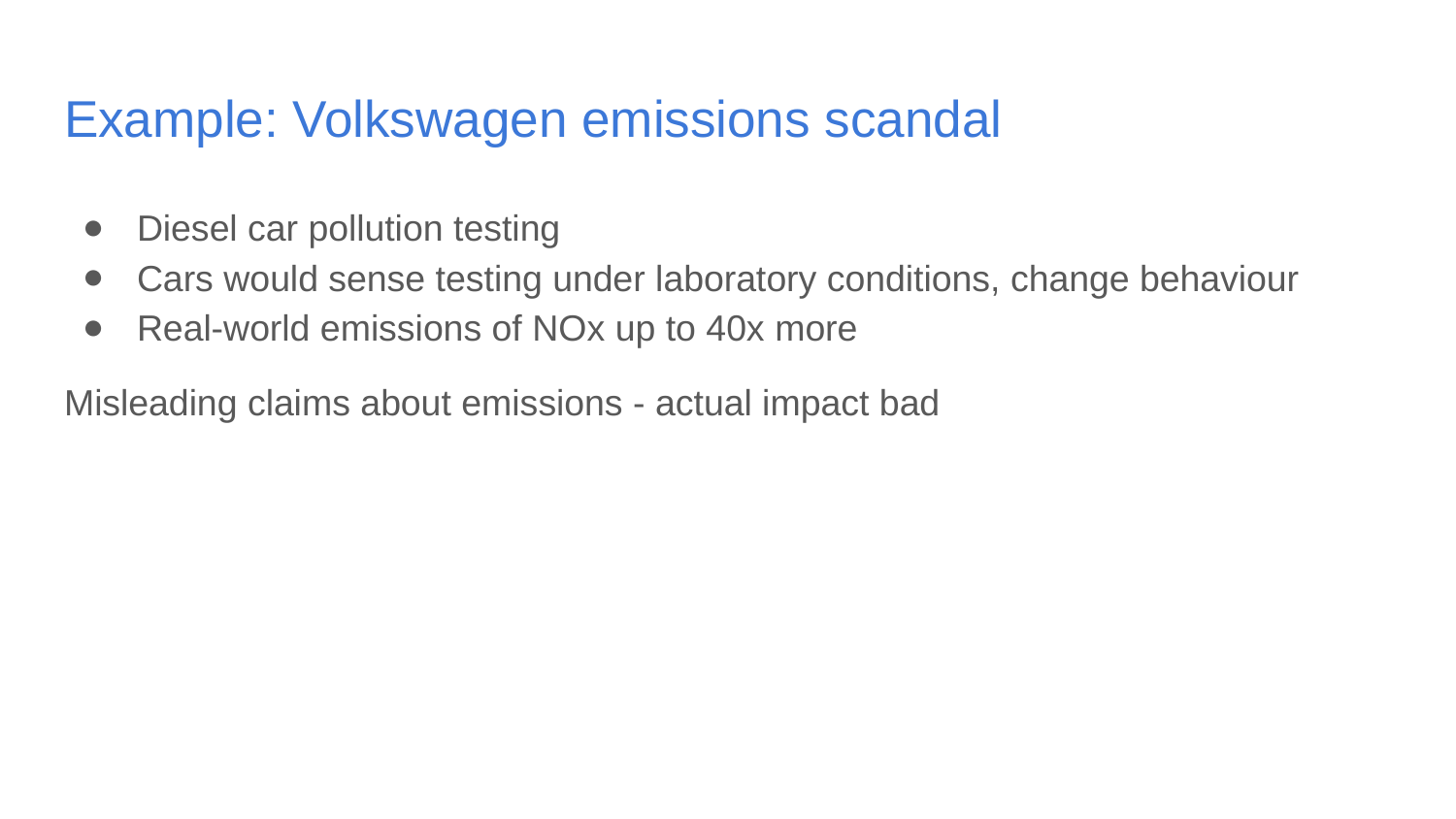

# Example: Volkswagen emissions scandal
Diesel car pollution testing
Cars would sense testing under laboratory conditions, change behaviour
Real-world emissions of NOx up to 40x more
Misleading claims about emissions - actual impact bad